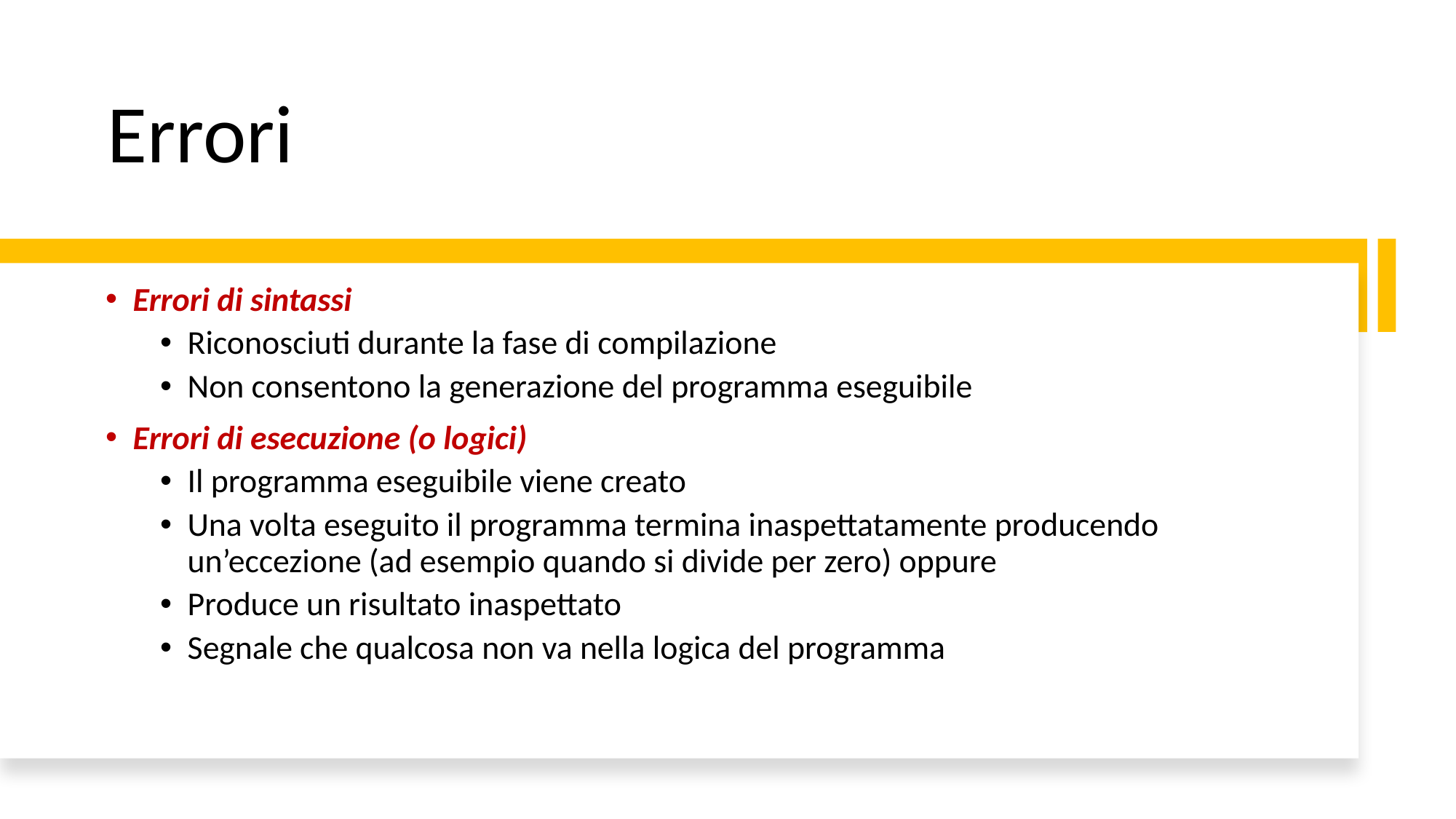

# Errori

Errori di sintassi
Riconosciuti durante la fase di compilazione
Non consentono la generazione del programma eseguibile
Errori di esecuzione (o logici)
Il programma eseguibile viene creato
Una volta eseguito il programma termina inaspettatamente producendo un’eccezione (ad esempio quando si divide per zero) oppure
Produce un risultato inaspettato
Segnale che qualcosa non va nella logica del programma